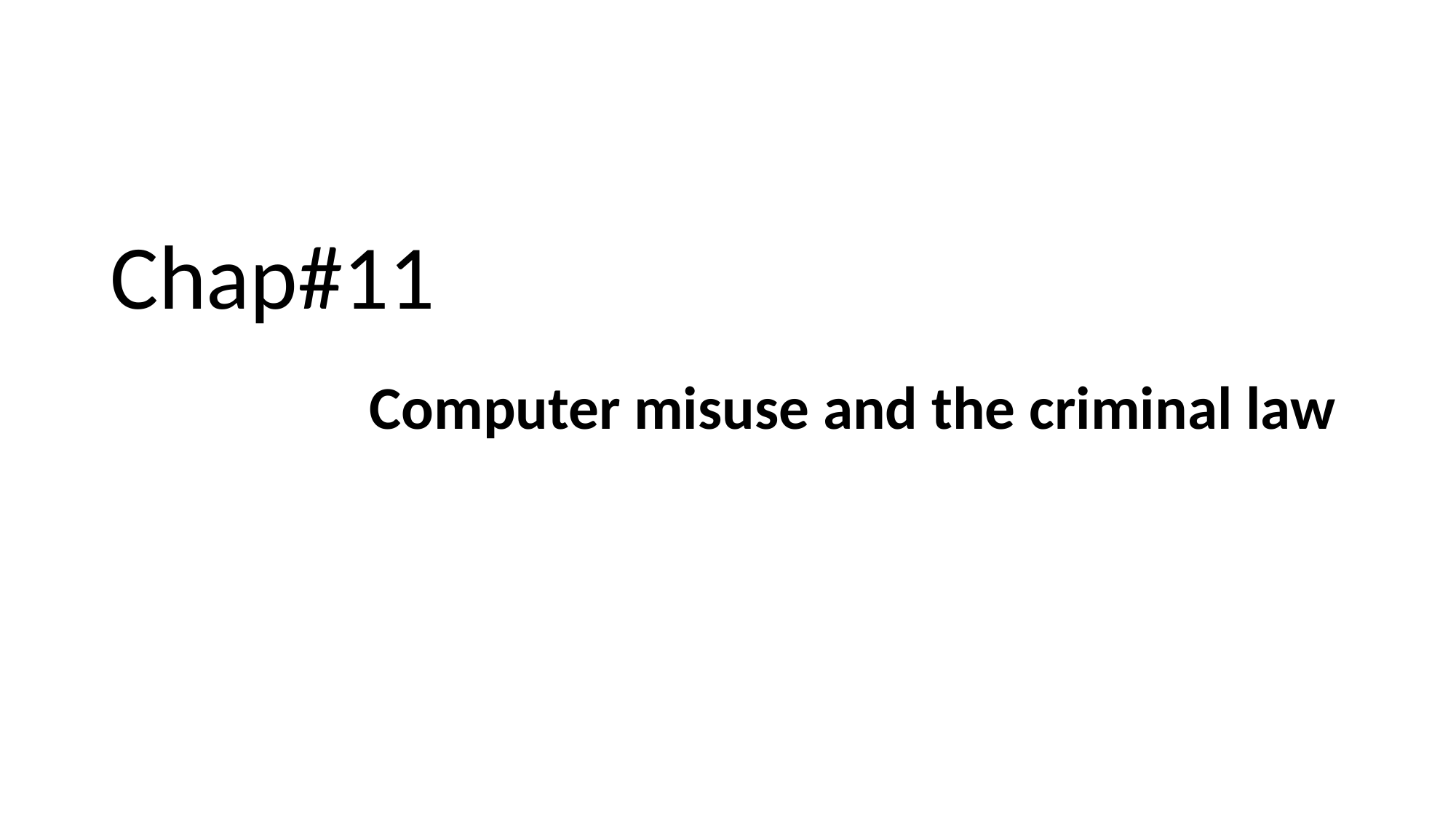

# Chap#11
                   Computer misuse and the criminal law